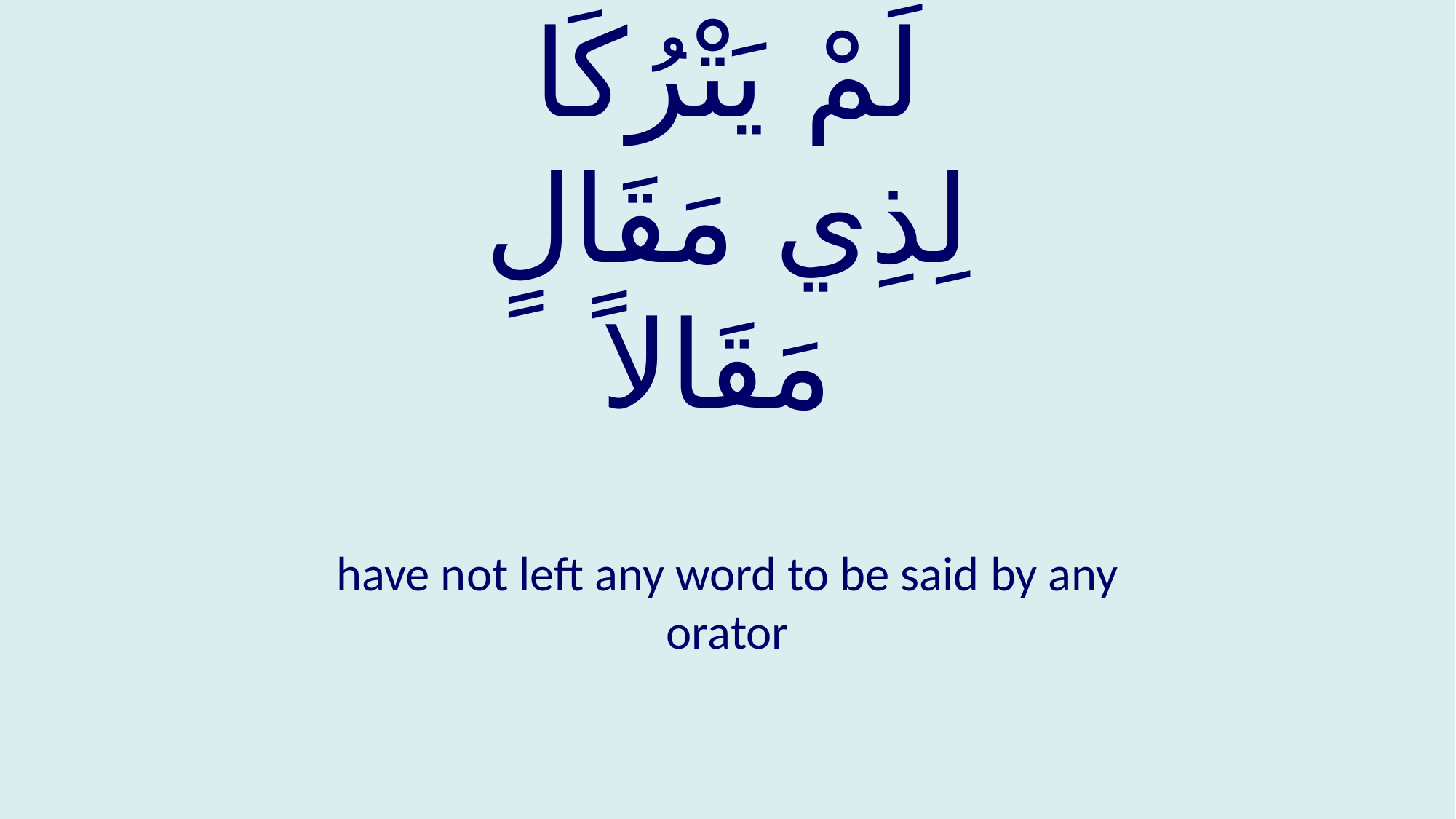

# لَمْ يَتْرُكَا لِذِي مَقَالٍ مَقَالاً
have not left any word to be said by any orator